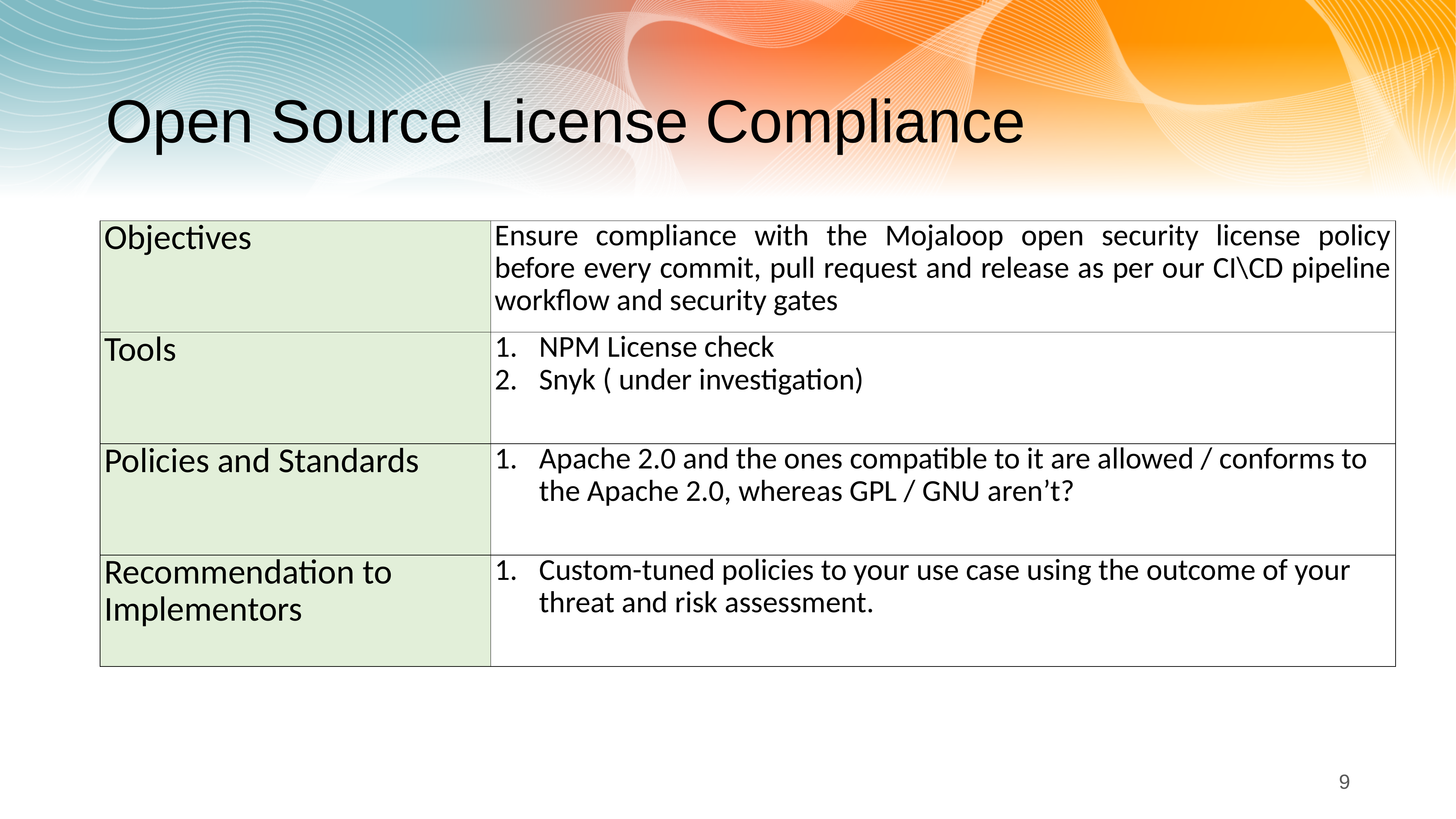

# Open Source License Compliance
| Objectives | Ensure compliance with the Mojaloop open security license policy before every commit, pull request and release as per our CI\CD pipeline workflow and security gates |
| --- | --- |
| Tools | NPM License check Snyk ( under investigation) |
| Policies and Standards | Apache 2.0 and the ones compatible to it are allowed / conforms to the Apache 2.0, whereas GPL / GNU aren’t? |
| Recommendation to Implementors | Custom-tuned policies to your use case using the outcome of your threat and risk assessment. |
9